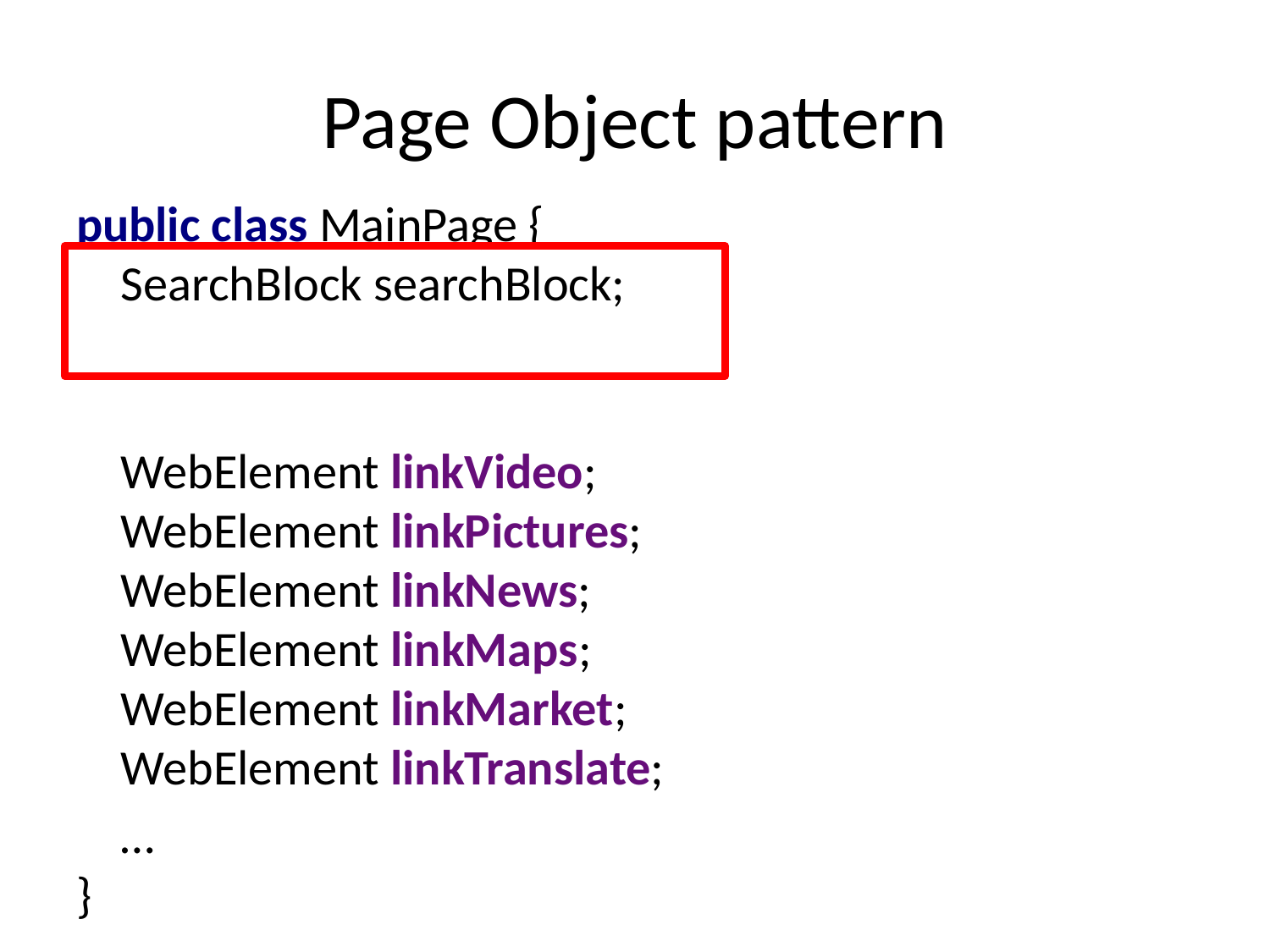

# Page Object pattern
public class MainPage {
    SearchBlock searchBlock;
    WebElement linkVideo;
    WebElement linkPictures;
    WebElement linkNews;
    WebElement linkMaps;
    WebElement linkMarket;
    WebElement linkTranslate;
    …
}

28